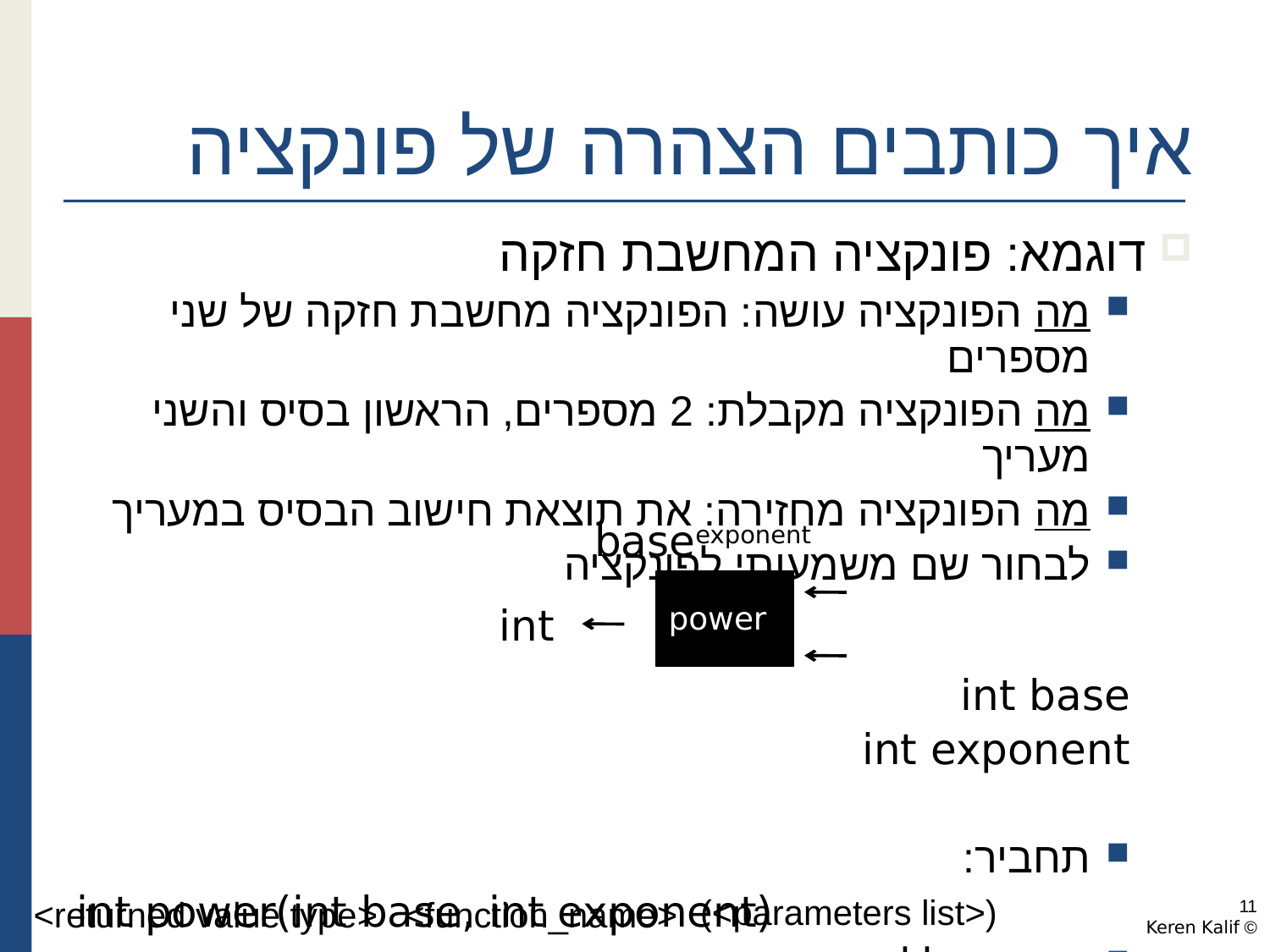

# איך כותבים הצהרה של פונקציה
דוגמא: פונקציה המחשבת חזקה
מה הפונקציה עושה: הפונקציה מחשבת חזקה של שני מספרים
מה הפונקציה מקבלת: 2 מספרים, הראשון בסיס והשני מעריך
מה הפונקציה מחזירה: את תוצאת חישוב הבסיס במעריך
לבחור שם משמעותי לפונקציה

int base
int exponent

תחביר:
int power(int base, int exponent)
ובאופן כללי:

baseexponent

int
power
(<parameters list>)
<returned value type>
<function_name>
11
© Keren Kalif